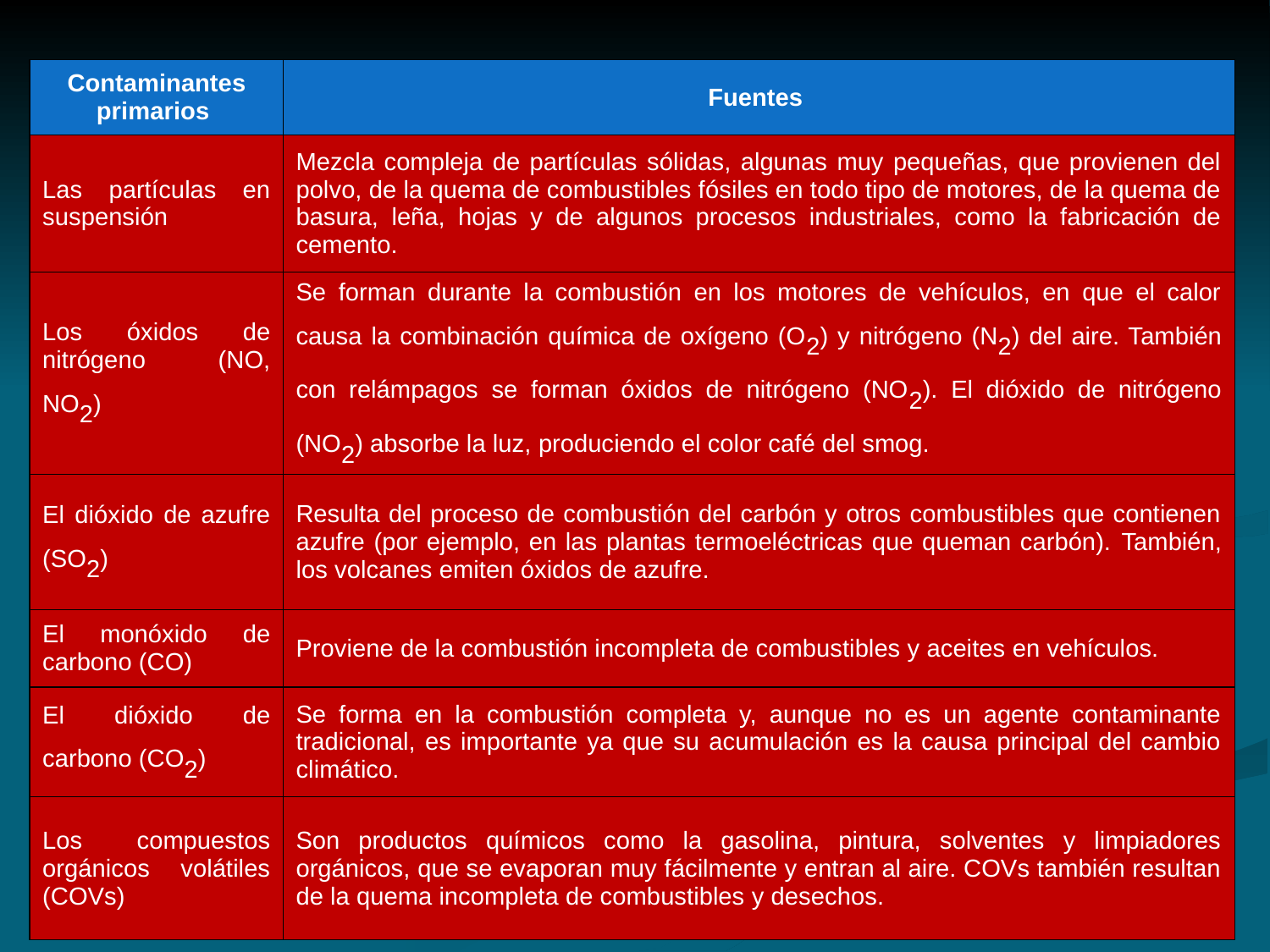

| Contaminantes primarios | Fuentes |
| --- | --- |
| Las partículas en suspensión | Mezcla compleja de partículas sólidas, algunas muy pequeñas, que provienen del polvo, de la quema de combustibles fósiles en todo tipo de motores, de la quema de basura, leña, hojas y de algunos procesos industriales, como la fabricación de cemento. |
| Los óxidos de nitrógeno (NO, NO2) | Se forman durante la combustión en los motores de vehículos, en que el calor causa la combinación química de oxígeno (O2) y nitrógeno (N2) del aire. También con relámpagos se forman óxidos de nitrógeno (NO2). El dióxido de nitrógeno (NO2) absorbe la luz, produciendo el color café del smog. |
| El dióxido de azufre (SO2) | Resulta del proceso de combustión del carbón y otros combustibles que contienen azufre (por ejemplo, en las plantas termoeléctricas que queman carbón). También, los volcanes emiten óxidos de azufre. |
| El monóxido de carbono (CO) | Proviene de la combustión incompleta de combustibles y aceites en vehículos. |
| El dióxido de carbono (CO2) | Se forma en la combustión completa y, aunque no es un agente contaminante tradicional, es importante ya que su acumulación es la causa principal del cambio climático. |
| Los compuestos orgánicos volátiles (COVs) | Son productos químicos como la gasolina, pintura, solventes y limpiadores orgánicos, que se evaporan muy fácilmente y entran al aire. COVs también resultan de la quema incompleta de combustibles y desechos. |